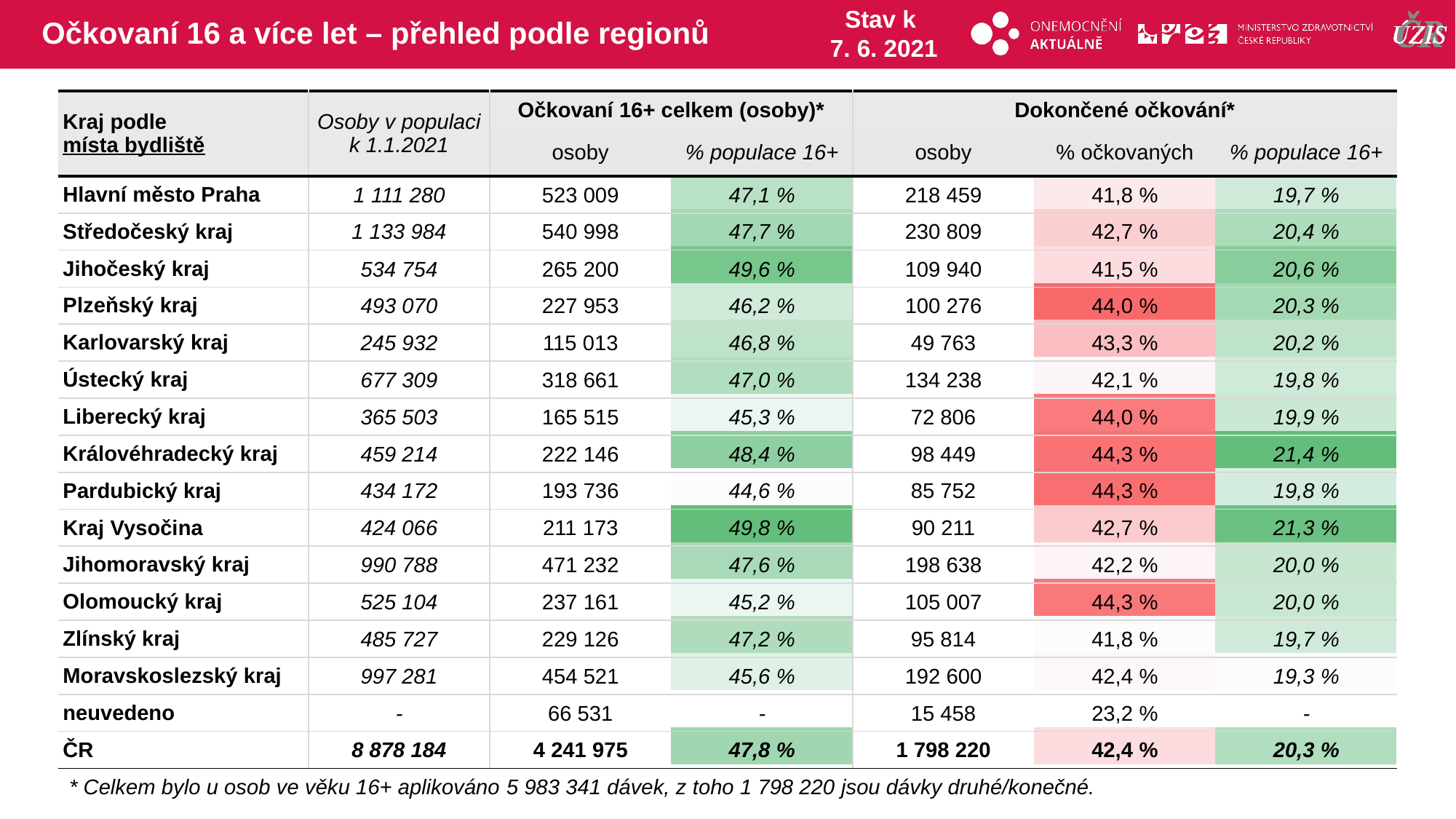

# Očkovaní 16 a více let – přehled podle regionů
Stav k
7. 6. 2021
| Kraj podle místa bydliště | Osoby v populaci k 1.1.2021 | Očkovaní 16+ celkem (osoby)\* |  | Dokončené očkování\* |  |  |
| --- | --- | --- | --- | --- | --- | --- |
|  |  | osoby | % populace 16+ | osoby | % očkovaných | % populace 16+ |
| Hlavní město Praha | 1 111 280 | 523 009 | 47,1 % | 218 459 | 41,8 % | 19,7 % |
| Středočeský kraj | 1 133 984 | 540 998 | 47,7 % | 230 809 | 42,7 % | 20,4 % |
| Jihočeský kraj | 534 754 | 265 200 | 49,6 % | 109 940 | 41,5 % | 20,6 % |
| Plzeňský kraj | 493 070 | 227 953 | 46,2 % | 100 276 | 44,0 % | 20,3 % |
| Karlovarský kraj | 245 932 | 115 013 | 46,8 % | 49 763 | 43,3 % | 20,2 % |
| Ústecký kraj | 677 309 | 318 661 | 47,0 % | 134 238 | 42,1 % | 19,8 % |
| Liberecký kraj | 365 503 | 165 515 | 45,3 % | 72 806 | 44,0 % | 19,9 % |
| Královéhradecký kraj | 459 214 | 222 146 | 48,4 % | 98 449 | 44,3 % | 21,4 % |
| Pardubický kraj | 434 172 | 193 736 | 44,6 % | 85 752 | 44,3 % | 19,8 % |
| Kraj Vysočina | 424 066 | 211 173 | 49,8 % | 90 211 | 42,7 % | 21,3 % |
| Jihomoravský kraj | 990 788 | 471 232 | 47,6 % | 198 638 | 42,2 % | 20,0 % |
| Olomoucký kraj | 525 104 | 237 161 | 45,2 % | 105 007 | 44,3 % | 20,0 % |
| Zlínský kraj | 485 727 | 229 126 | 47,2 % | 95 814 | 41,8 % | 19,7 % |
| Moravskoslezský kraj | 997 281 | 454 521 | 45,6 % | 192 600 | 42,4 % | 19,3 % |
| neuvedeno | - | 66 531 | - | 15 458 | 23,2 % | - |
| ČR | 8 878 184 | 4 241 975 | 47,8 % | 1 798 220 | 42,4 % | 20,3 % |
|  |  |  |  |  |  |
| --- | --- | --- | --- | --- | --- |
|  |  |  |  |  |  |
|  |  |  |  |  |  |
|  |  |  |  |  |  |
|  |  |  |  |  |  |
|  |  |  |  |  |  |
|  |  |  |  |  |  |
|  |  |  |  |  |  |
|  |  |  |  |  |  |
|  |  |  |  |  |  |
|  |  |  |  |  |  |
|  |  |  |  |  |  |
|  |  |  |  |  |  |
|  |  |  |  |  |  |
|  |  |  |  |  |  |
|  |  |  |  |  |  |
* Celkem bylo u osob ve věku 16+ aplikováno 5 983 341 dávek, z toho 1 798 220 jsou dávky druhé/konečné.